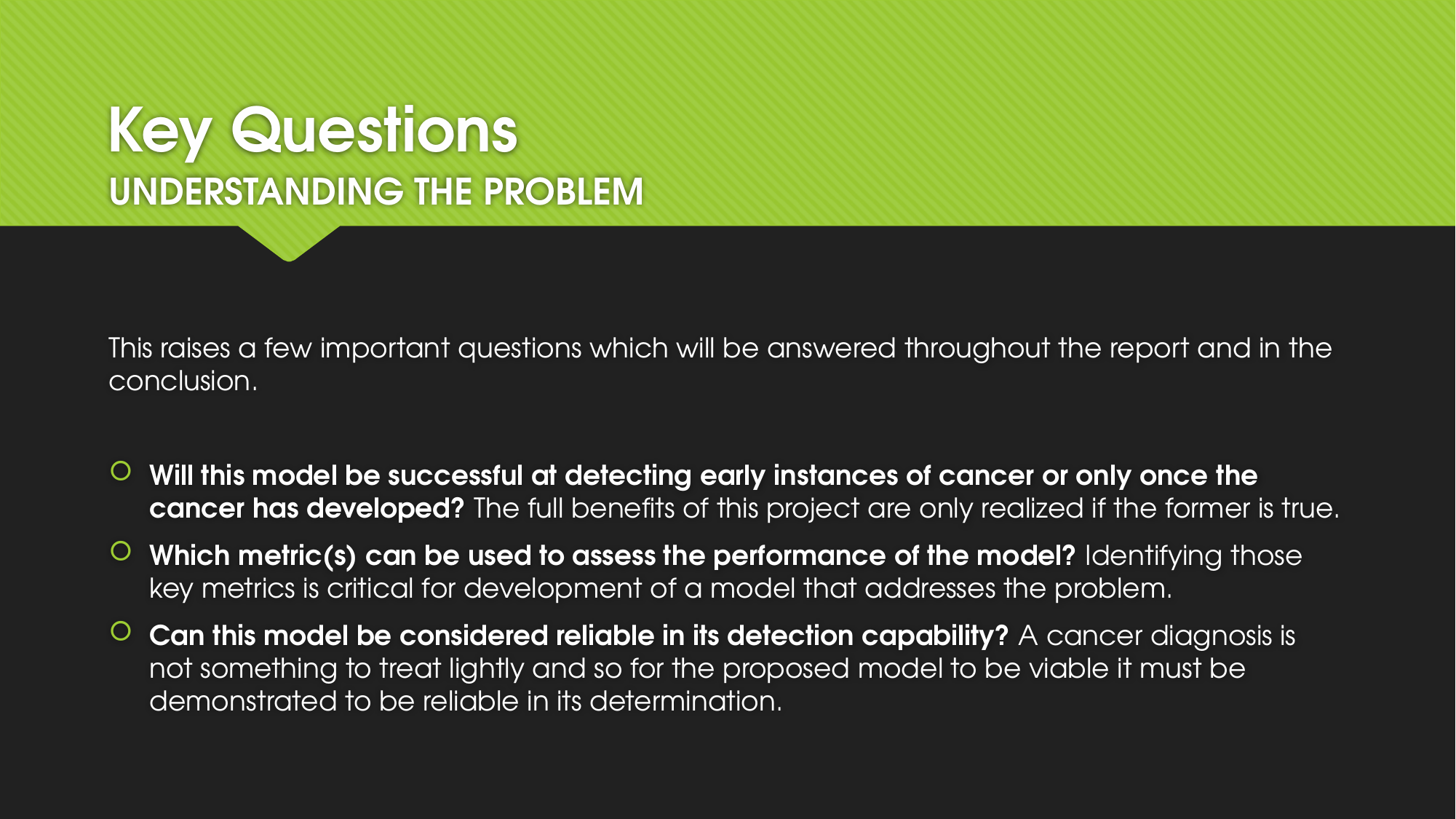

# Key Questions
Understanding the Problem
This raises a few important questions which will be answered throughout the report and in the conclusion.

Will this model be successful at detecting early instances of cancer or only once the cancer has developed? The full benefits of this project are only realized if the former is true.
Which metric(s) can be used to assess the performance of the model? Identifying those key metrics is critical for development of a model that addresses the problem.
Can this model be considered reliable in its detection capability? A cancer diagnosis is not something to treat lightly and so for the proposed model to be viable it must be demonstrated to be reliable in its determination.